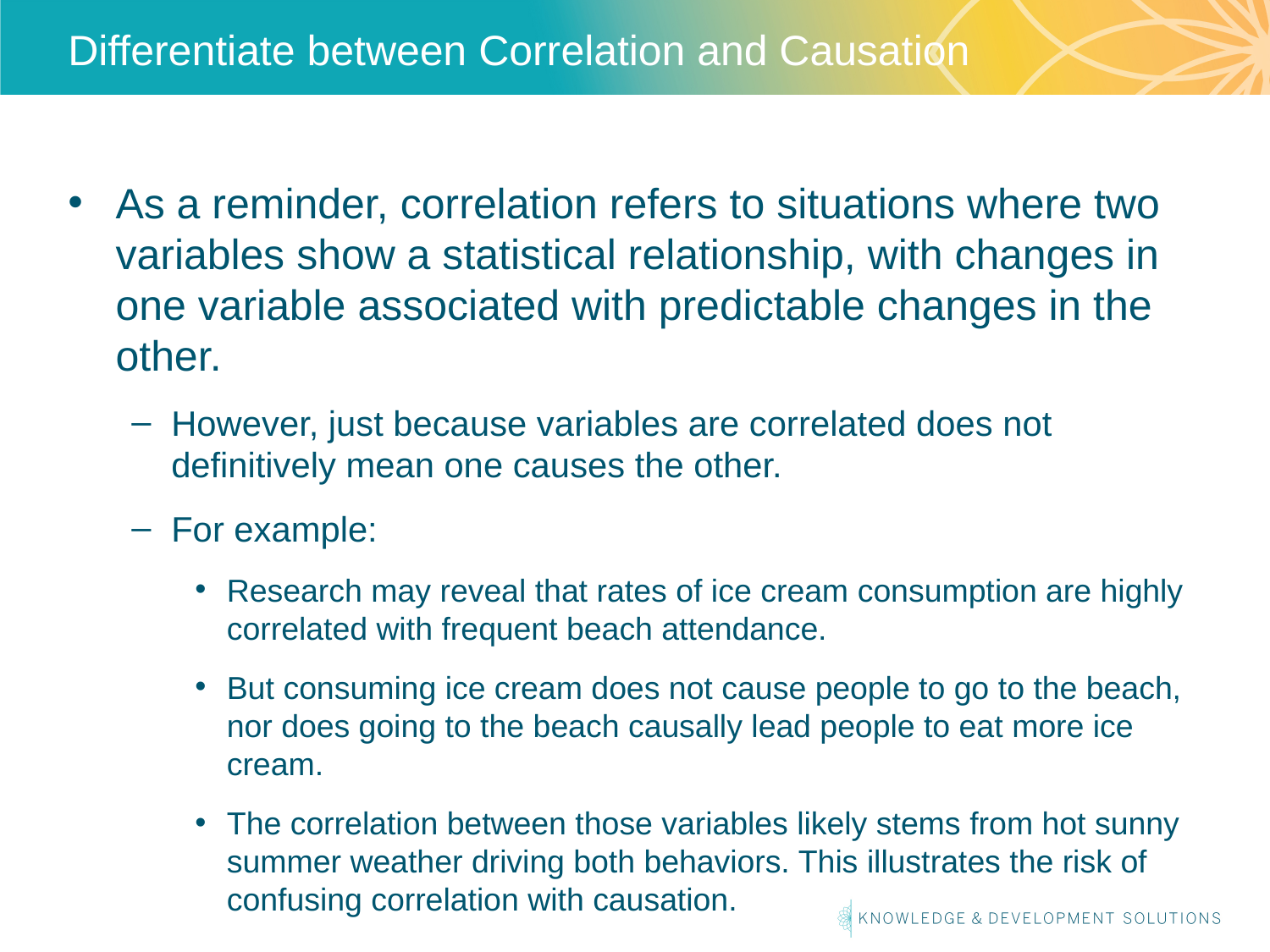

# Differentiate between Correlation and Causation
As a reminder, correlation refers to situations where two variables show a statistical relationship, with changes in one variable associated with predictable changes in the other.
However, just because variables are correlated does not definitively mean one causes the other.
For example:
Research may reveal that rates of ice cream consumption are highly correlated with frequent beach attendance.
But consuming ice cream does not cause people to go to the beach, nor does going to the beach causally lead people to eat more ice cream.
The correlation between those variables likely stems from hot sunny summer weather driving both behaviors. This illustrates the risk of confusing correlation with causation.